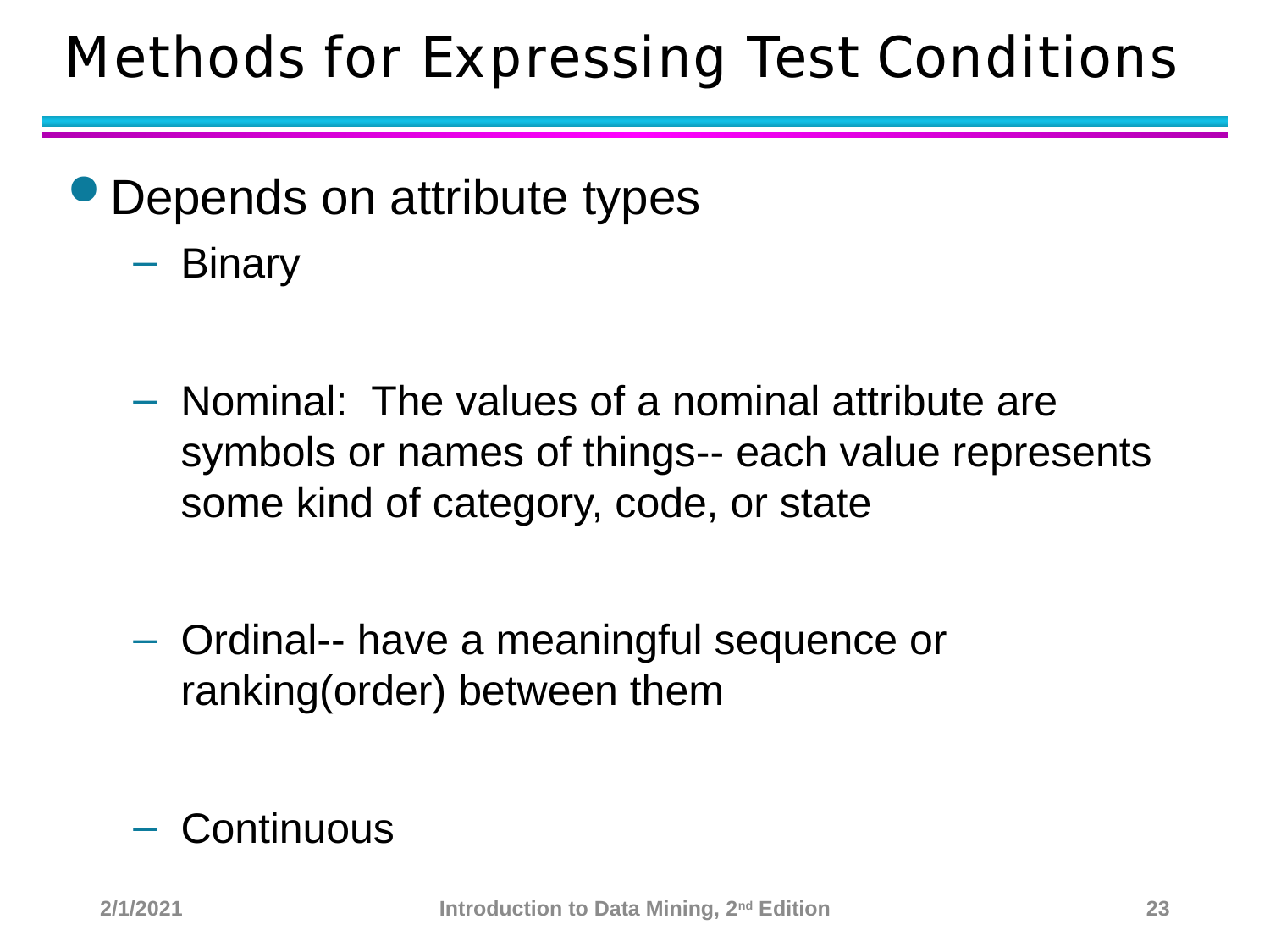

# Methods for Expressing Test Conditions
Depends on attribute types
Binary

Nominal:  The values of a nominal attribute are symbols or names of things-- each value represents some kind of category, code, or state

Ordinal-- have a meaningful sequence or ranking(order) between them

Continuous

2/1/2021
Introduction to Data Mining, 2nd Edition
23